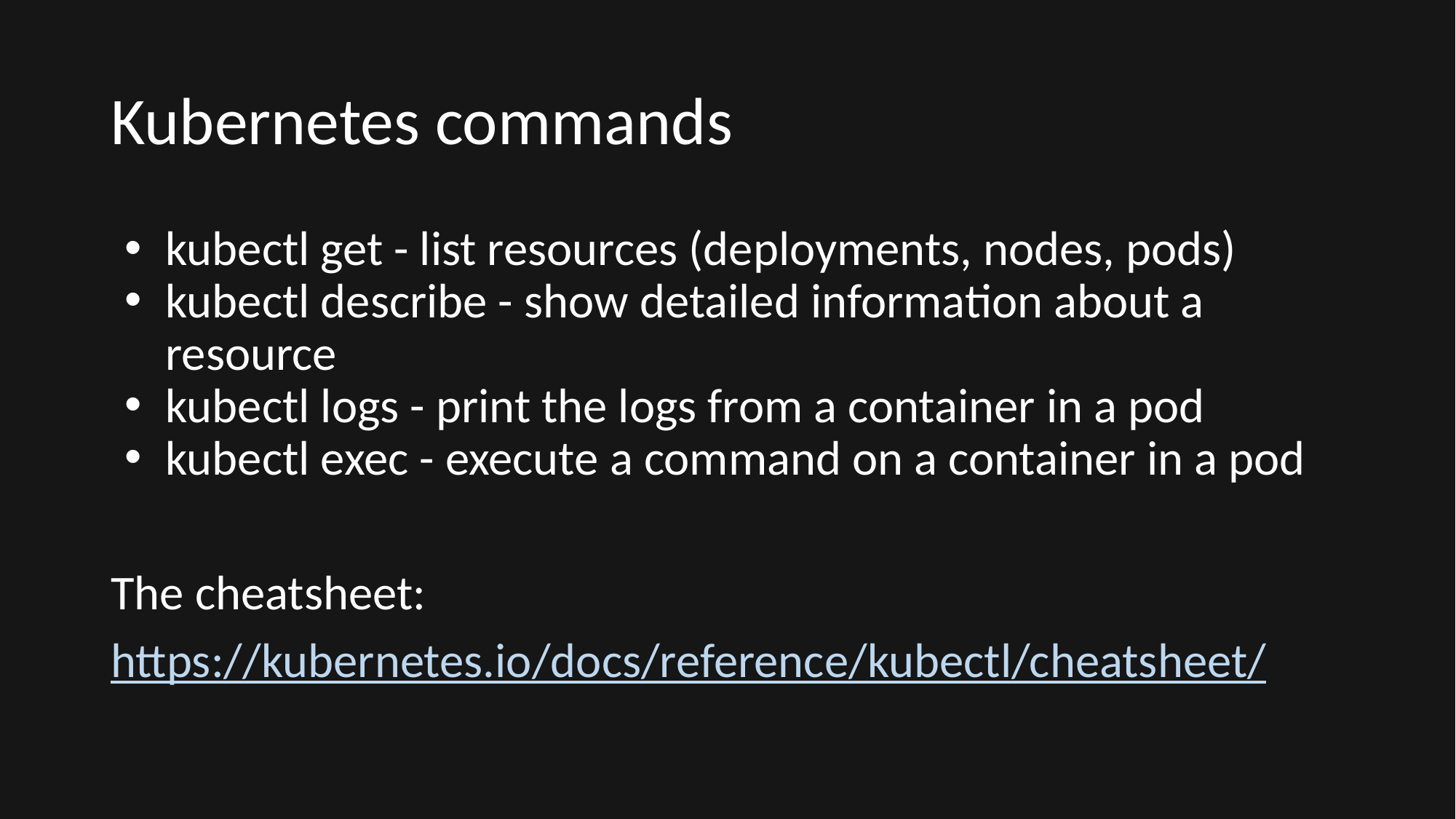

# Kubernetes commands
kubectl get - list resources (deployments, nodes, pods)
kubectl describe - show detailed information about a resource
kubectl logs - print the logs from a container in a pod
kubectl exec - execute a command on a container in a pod

The cheatsheet:
https://kubernetes.io/docs/reference/kubectl/cheatsheet/